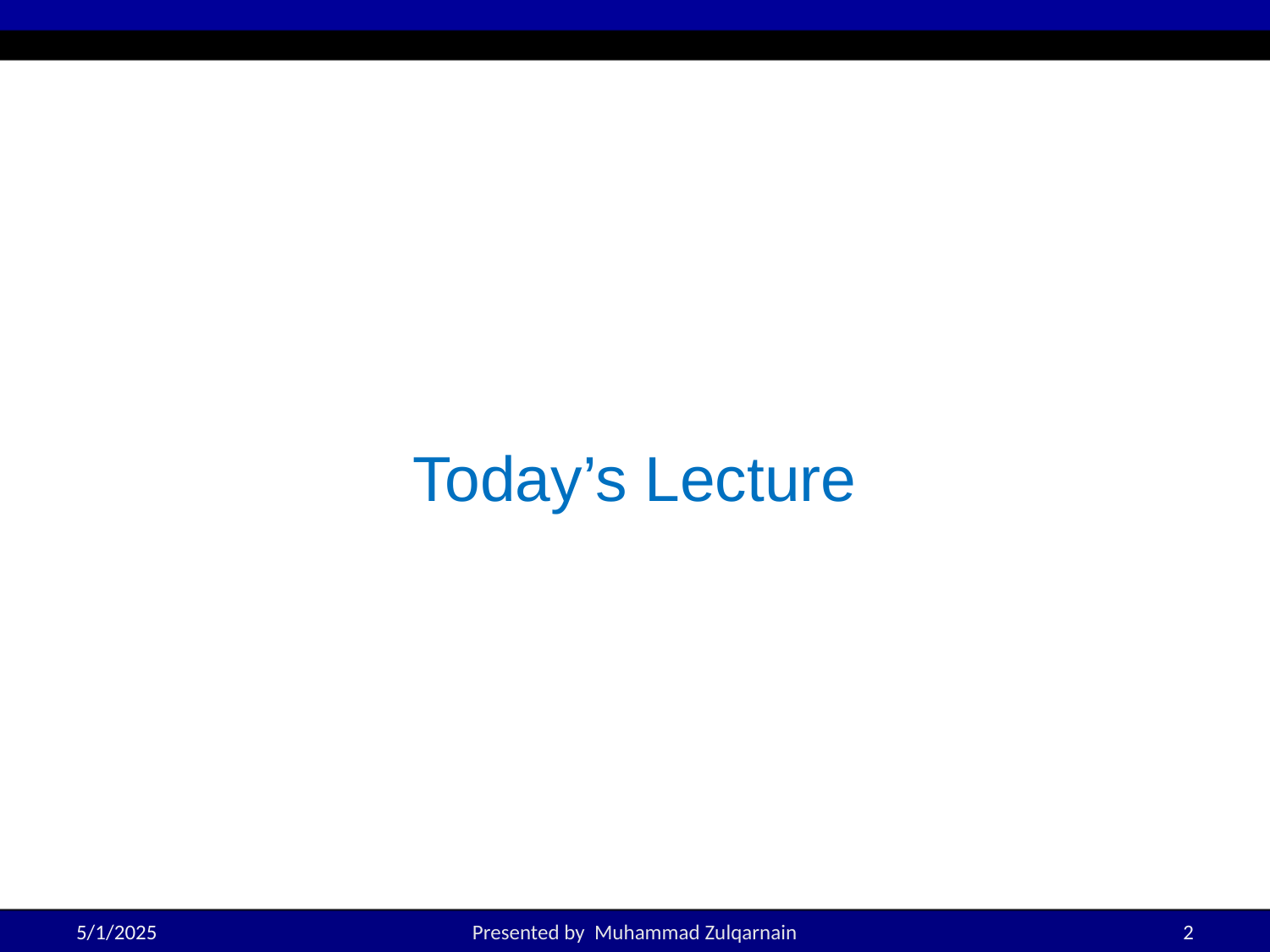

# Today’s Lecture
5/1/2025
Presented by  Muhammad Zulqarnain
2